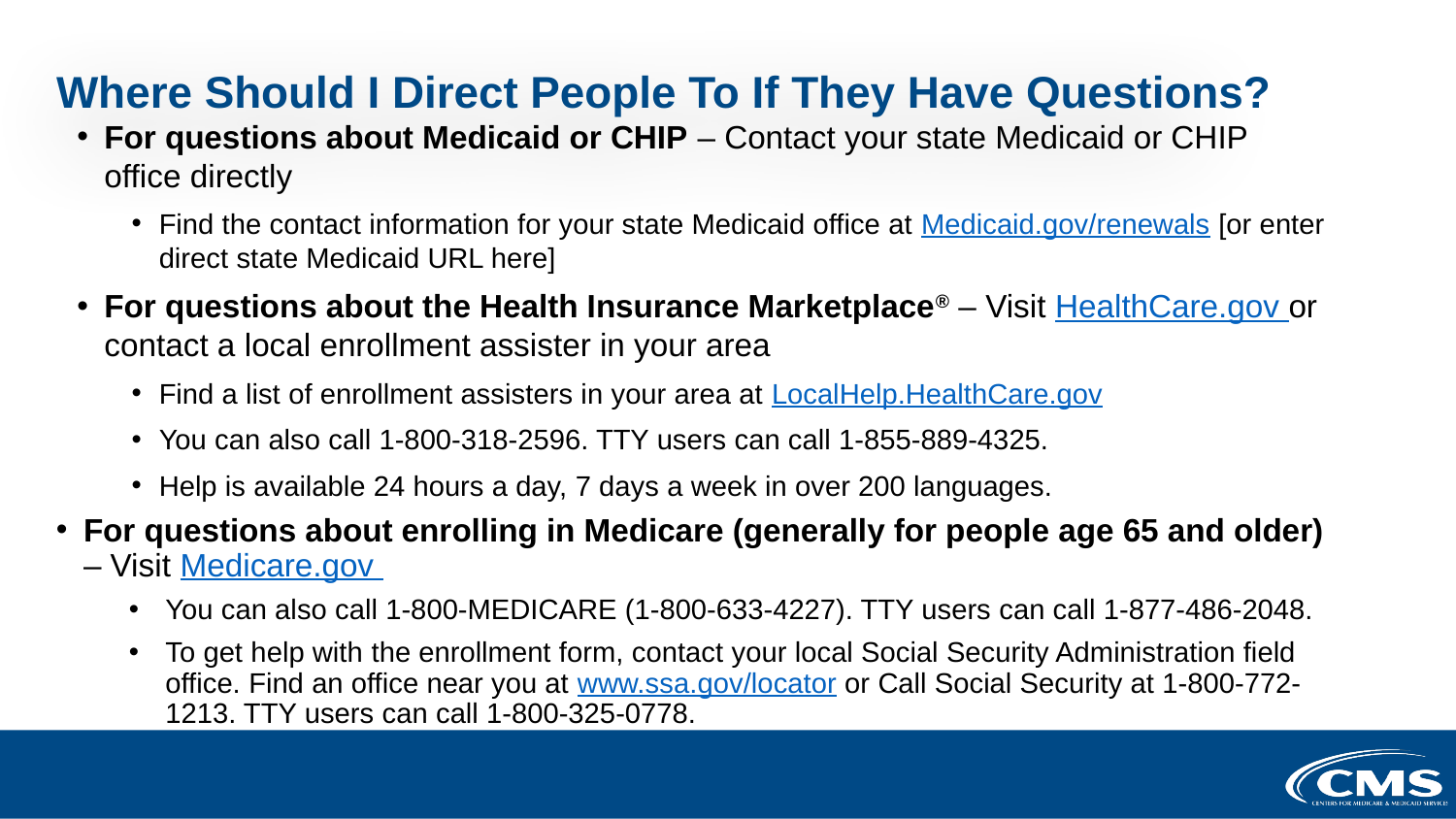

# Where Should I Direct People To If They Have Questions?
For questions about Medicaid or CHIP – Contact your state Medicaid or CHIP office directly
Find the contact information for your state Medicaid office at Medicaid.gov/renewals [or enter direct state Medicaid URL here]
For questions about the Health Insurance Marketplace® – Visit HealthCare.gov or contact a local enrollment assister in your area
Find a list of enrollment assisters in your area at LocalHelp.HealthCare.gov
You can also call 1-800-318-2596. TTY users can call 1-855-889-4325.
Help is available 24 hours a day, 7 days a week in over 200 languages.
For questions about enrolling in Medicare (generally for people age 65 and older) – Visit Medicare.gov
You can also call 1-800-MEDICARE (1-800-633-4227). TTY users can call 1-877-486-2048.
To get help with the enrollment form, contact your local Social Security Administration field office. Find an office near you at www.ssa.gov/locator or Call Social Security at 1-800-772-1213. TTY users can call 1-800-325-0778.